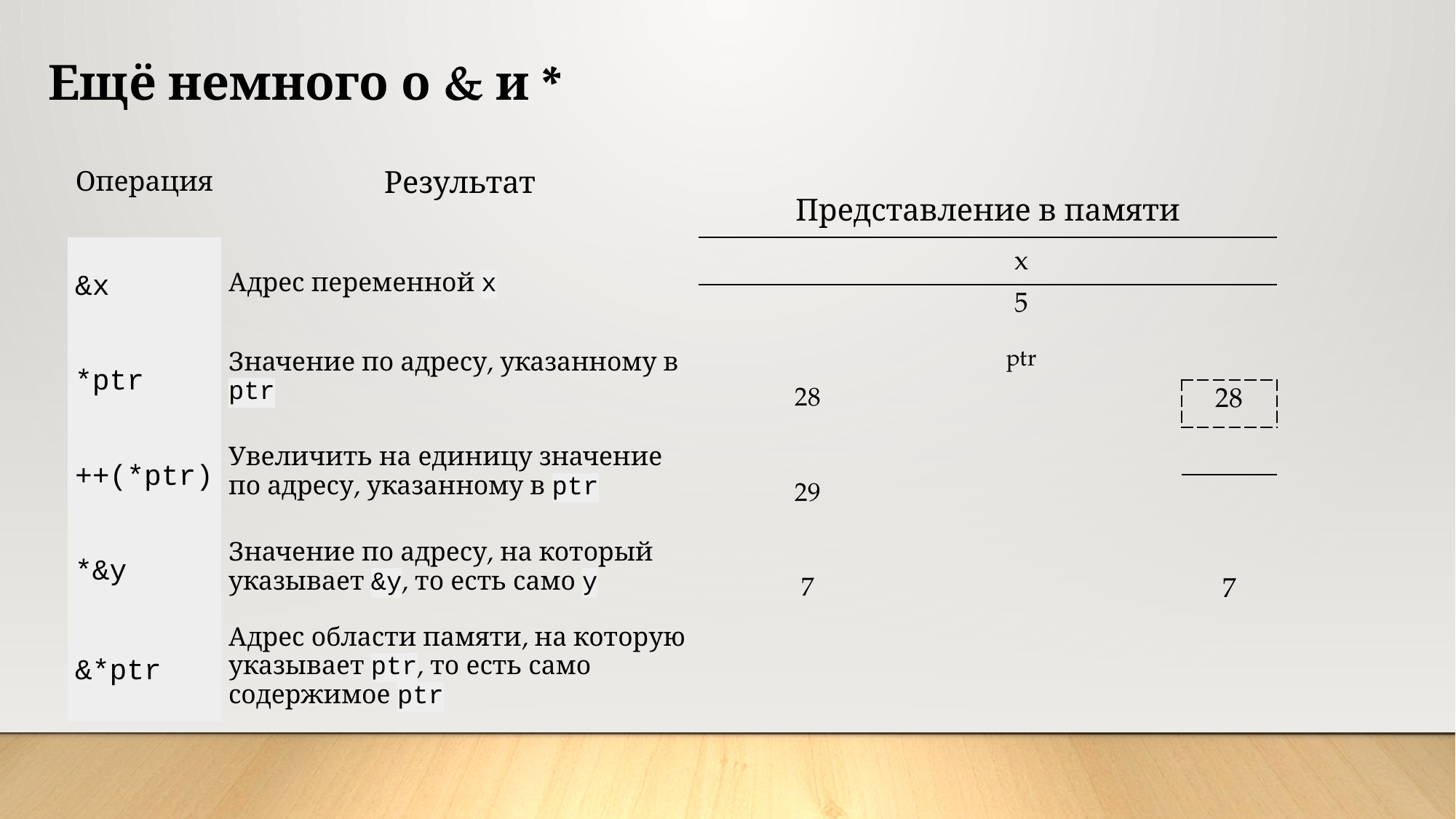

Ещё немного о & и *
| Операция | Результат | Представление в памяти |  |  |  |  |  |
| --- | --- | --- | --- | --- | --- | --- | --- |
| &x | Адрес переменной x |  |  |  | x |  |  |
|  |  |  |  |  | 5 |  |  |
| \*ptr | Значение по адресу, указанному в ptr |  |  |  | ptr |  |  |
|  |  |  | 28 |  |  |  | 28 |
| ++(\*ptr) | Увеличить на единицу значение по адресу, указанному в ptr |  |  |  |  |  |  |
|  |  |  | 29 |  |  |  |  |
| \*&y | Значение по адресу, на который указывает &y, то есть само y |  |  |  |  |  |  |
|  |  |  | 7 |  |  |  | 7 |
| &\*ptr | Адрес области памяти, на которую указывает ptr, то есть само содержимое ptr |  |  |  |  |  |  |
|  |  |  |  |  |  |  |  |